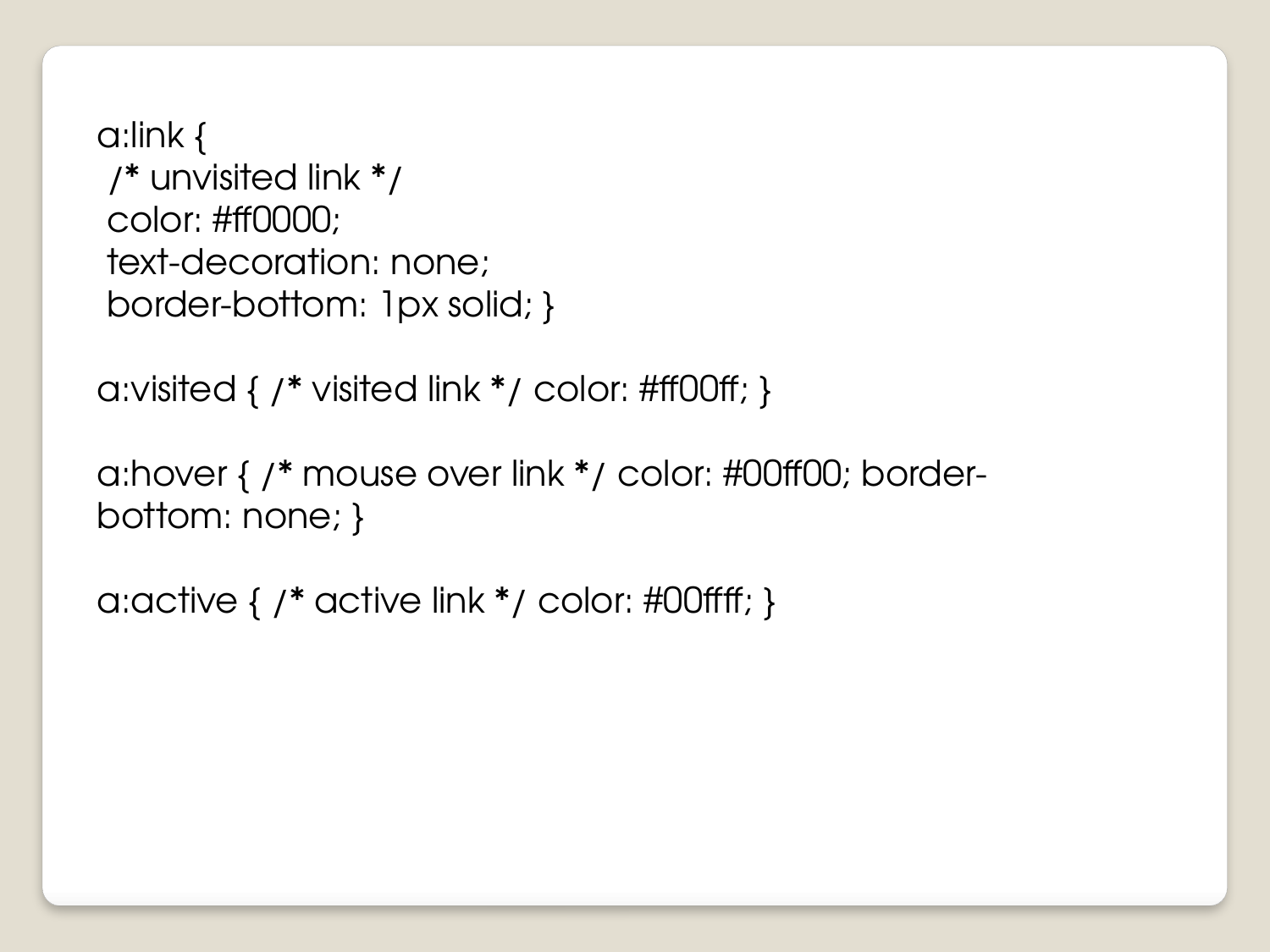

a:link {
 /* unvisited link */
 color: #ff0000;
 text-decoration: none;
 border-bottom: 1px solid; }

a:visited { /* visited link */ color: #ff00ff; }

a:hover { /* mouse over link */ color: #00ff00; border-bottom: none; }

a:active { /* active link */ color: #00ffff; }